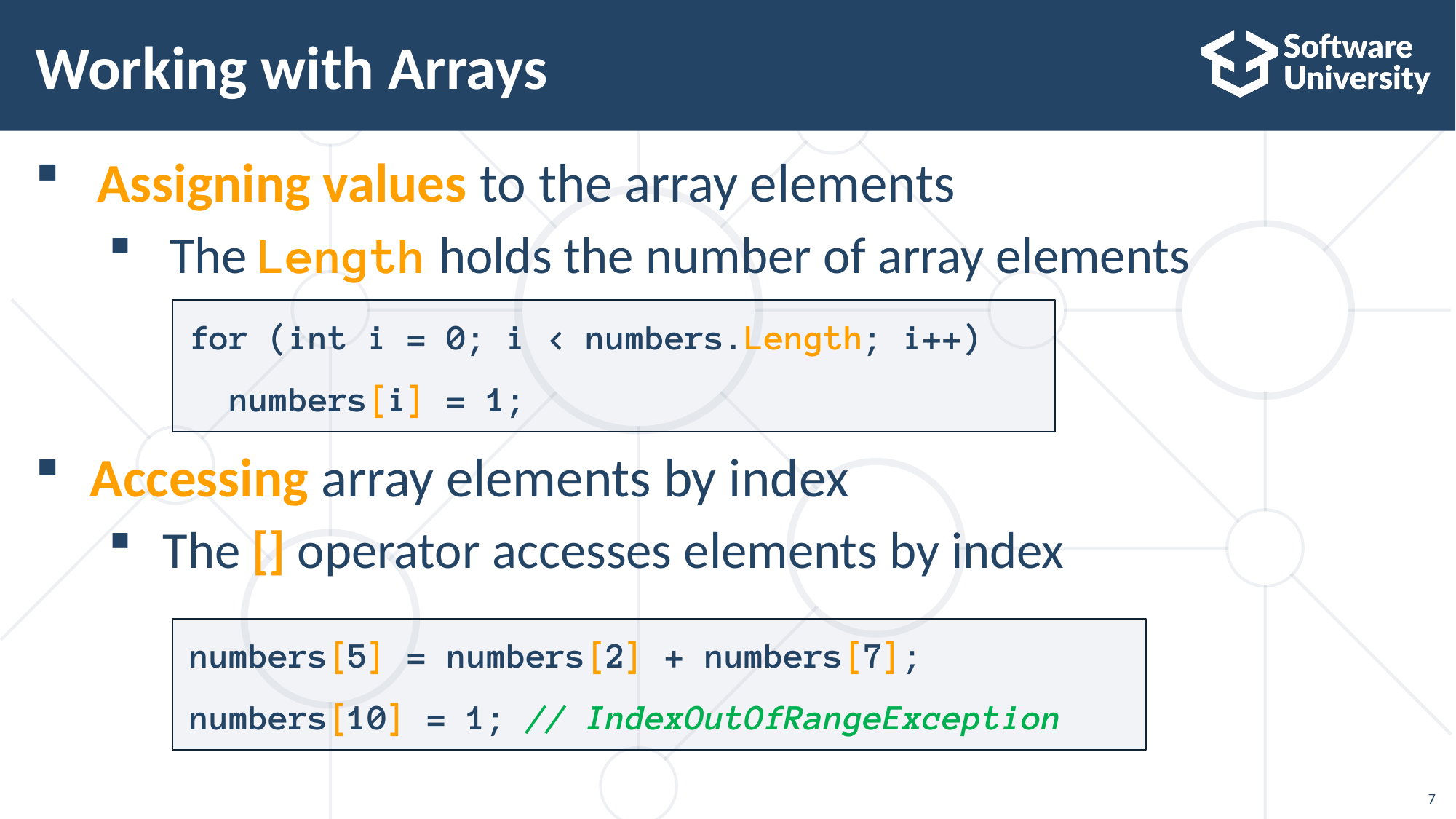

# Working with Arrays
Assigning values to the array elements
The Length holds the number of array elements

Accessing array elements by index
The [] operator accesses elements by index

for (int i = 0; i < numbers.Length; i++)
  numbers[i] = 1;
numbers[5] = numbers[2] + numbers[7];
numbers[10] = 1; // IndexOutOfRangeException
7